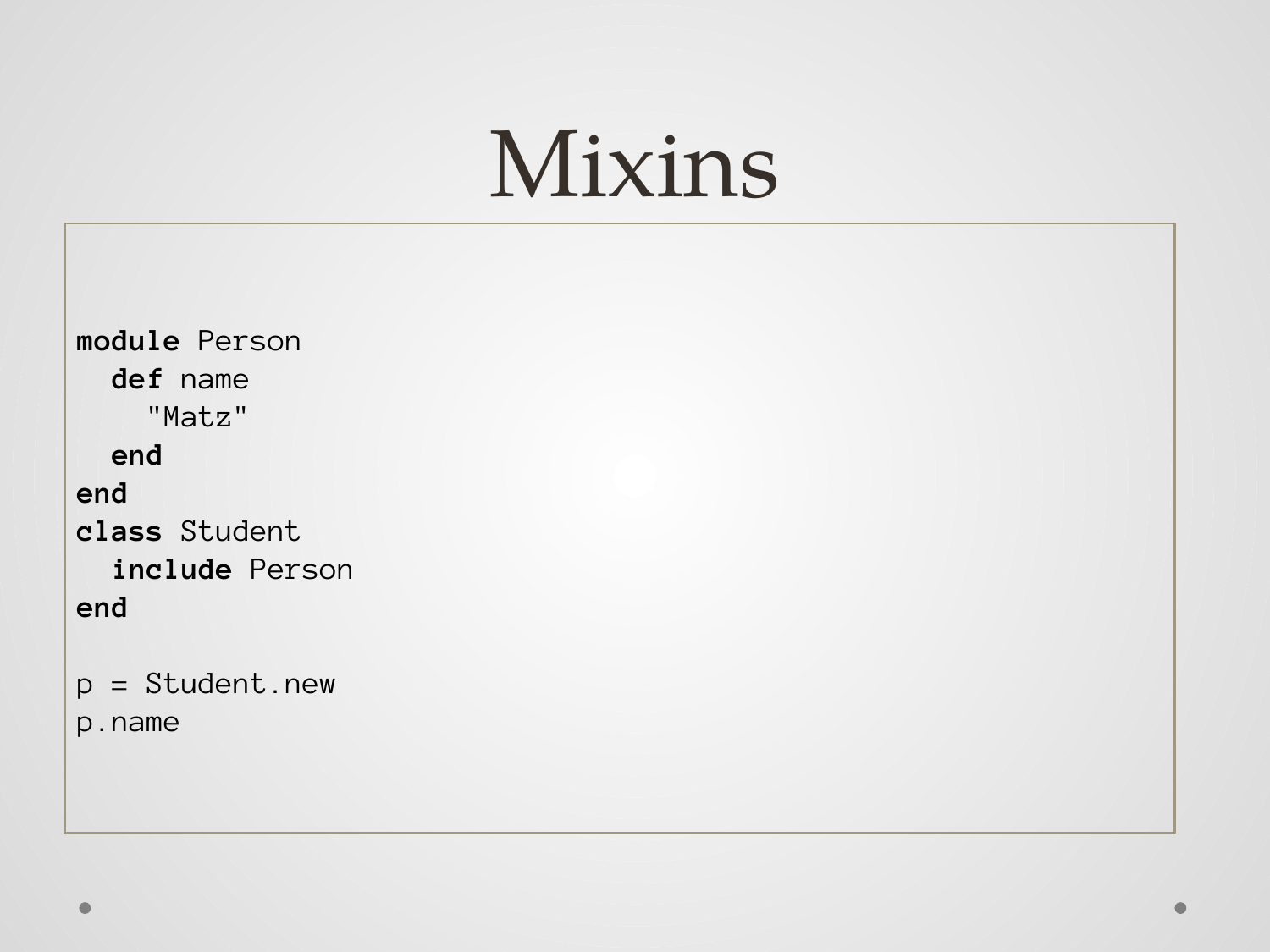

# Mixins

module Person
  def name
    "Matz"
  end
end
class Student
  include Person
end

p = Student.new
p.name